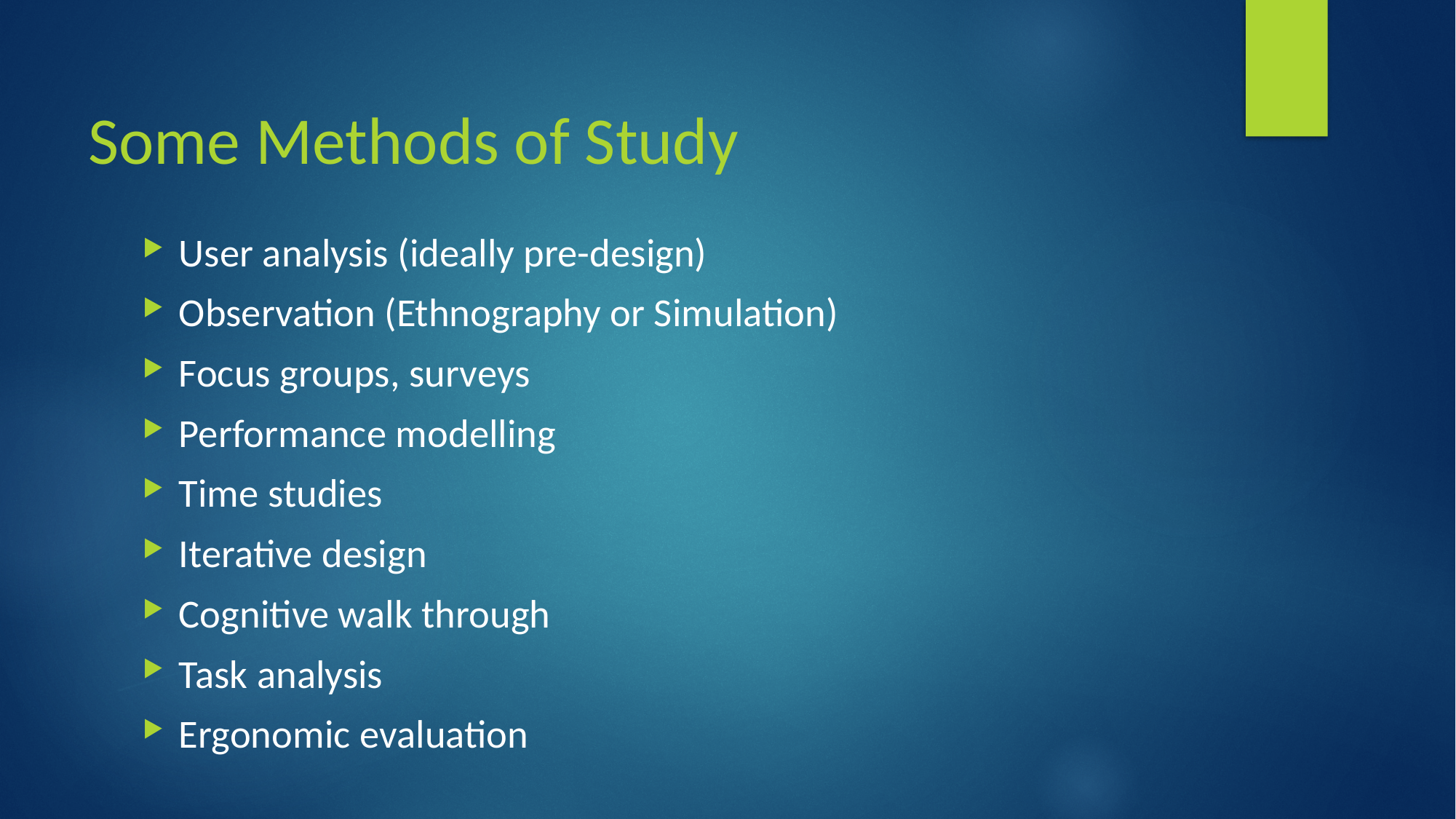

# Some Methods of Study
User analysis (ideally pre-design)
Observation (Ethnography or Simulation)
Focus groups, surveys
Performance modelling
Time studies
Iterative design
Cognitive walk through
Task analysis
Ergonomic evaluation